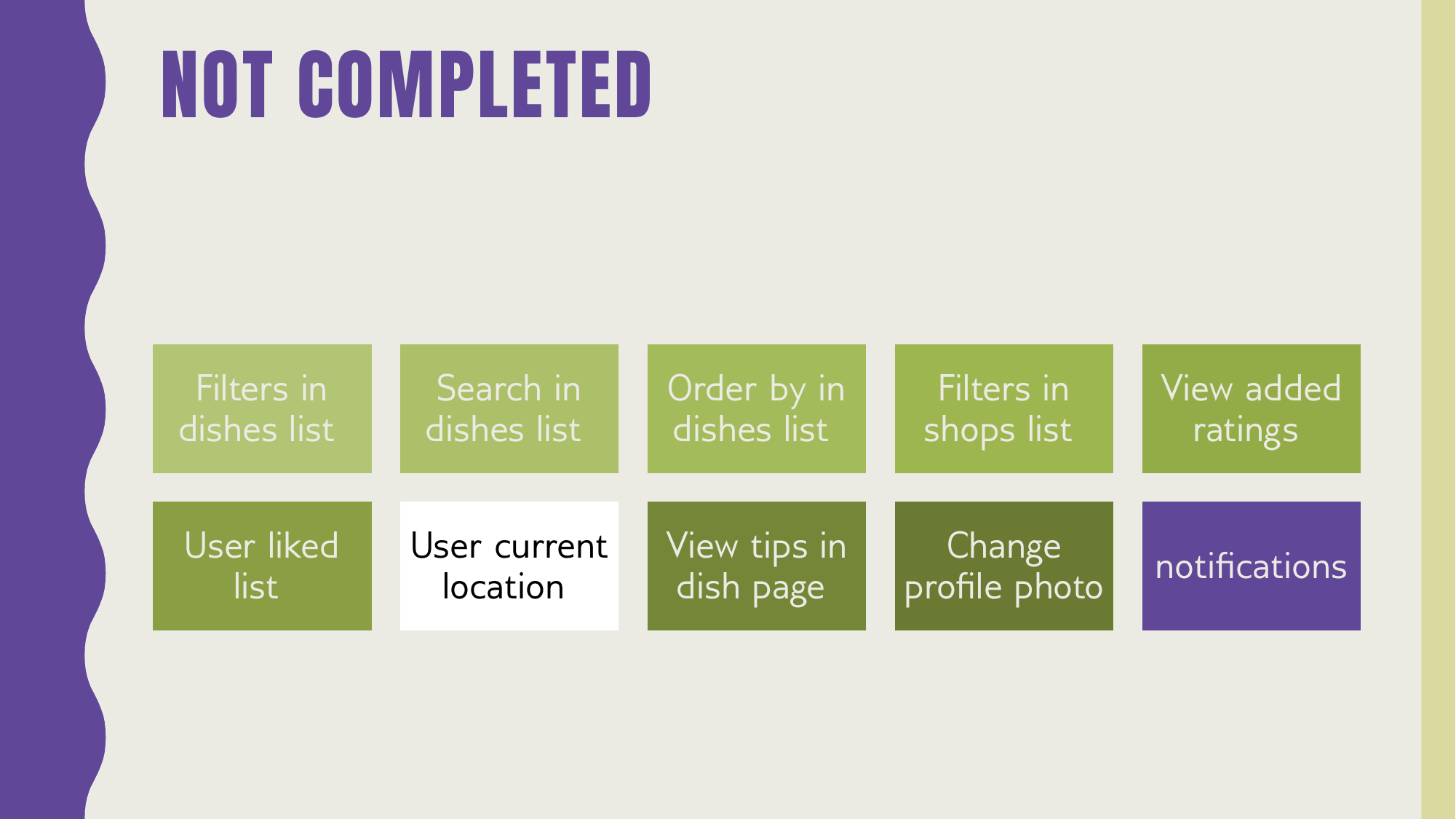

# Not completed
Filters in dishes list
Search in dishes list
Order by in dishes list
Filters in shops list
View added ratings
User liked list
User current location
View tips in dish page
Change profile photo
notifications